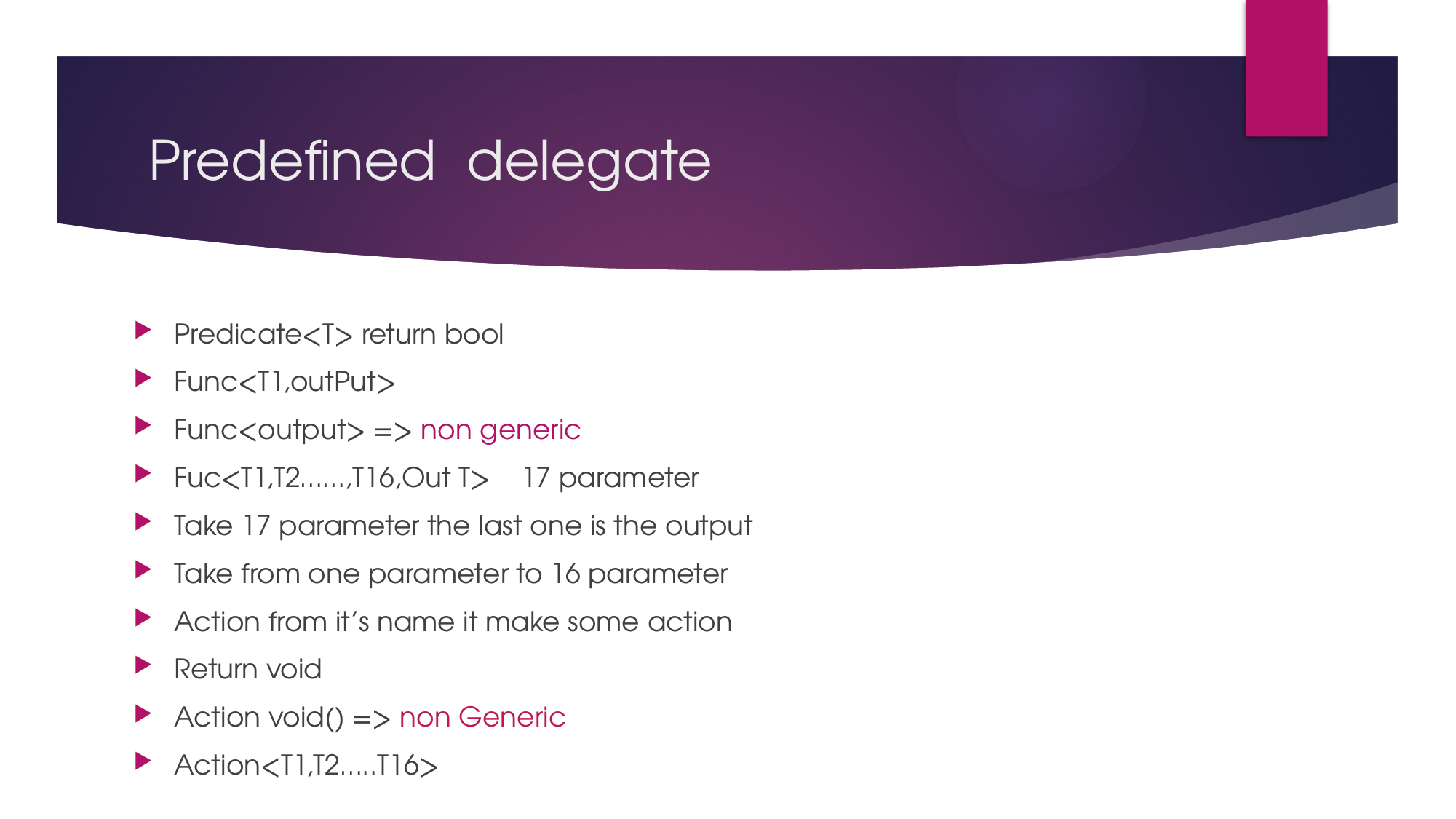

# Predefined  delegate
Predicate<T> return bool
Func<T1,outPut>
Func<output> => non generic
Fuc<T1,T2……,T16,Out T>    17 parameter
Take 17 parameter the last one is the output
Take from one parameter to 16 parameter
Action from it’s name it make some action
Return void
Action void() => non Generic
Action<T1,T2…..T16>